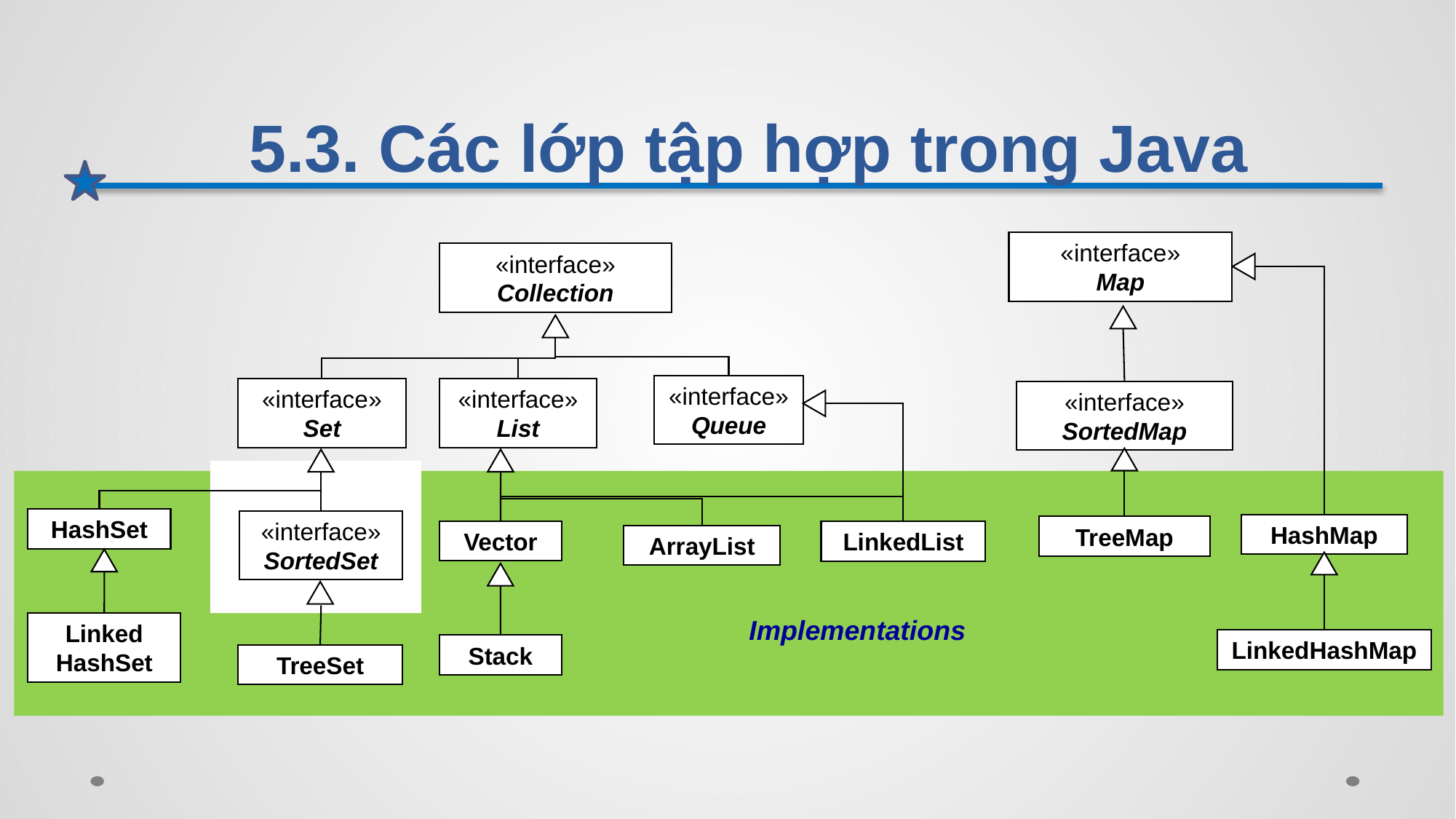

# 5.3. Các lớp tập hợp trong Java
«interface»
Map
«interface»
Collection

«interface»
Queue
«interface»
Set
«interface»
List
«interface»
SortedMap

HashSet
«interface»
SortedSet
HashMap
TreeMap
Vector
LinkedList
ArrayList

Implementations
Linked
HashSet
LinkedHashMap
Stack
TreeSet